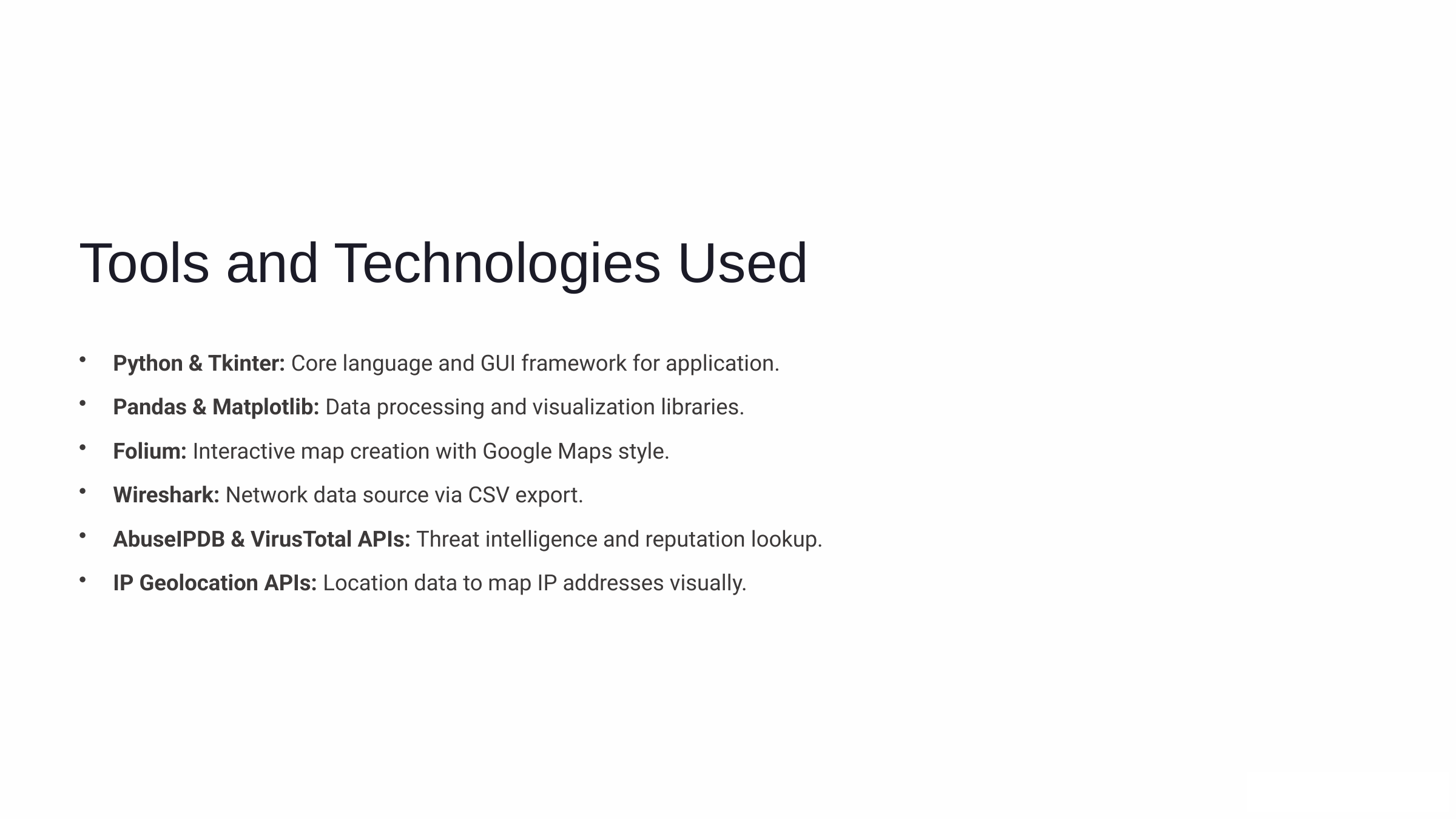

Tools and Technologies Used
Python & Tkinter: Core language and GUI framework for application.
Pandas & Matplotlib: Data processing and visualization libraries.
Folium: Interactive map creation with Google Maps style.
Wireshark: Network data source via CSV export.
AbuseIPDB & VirusTotal APIs: Threat intelligence and reputation lookup.
IP Geolocation APIs: Location data to map IP addresses visually.